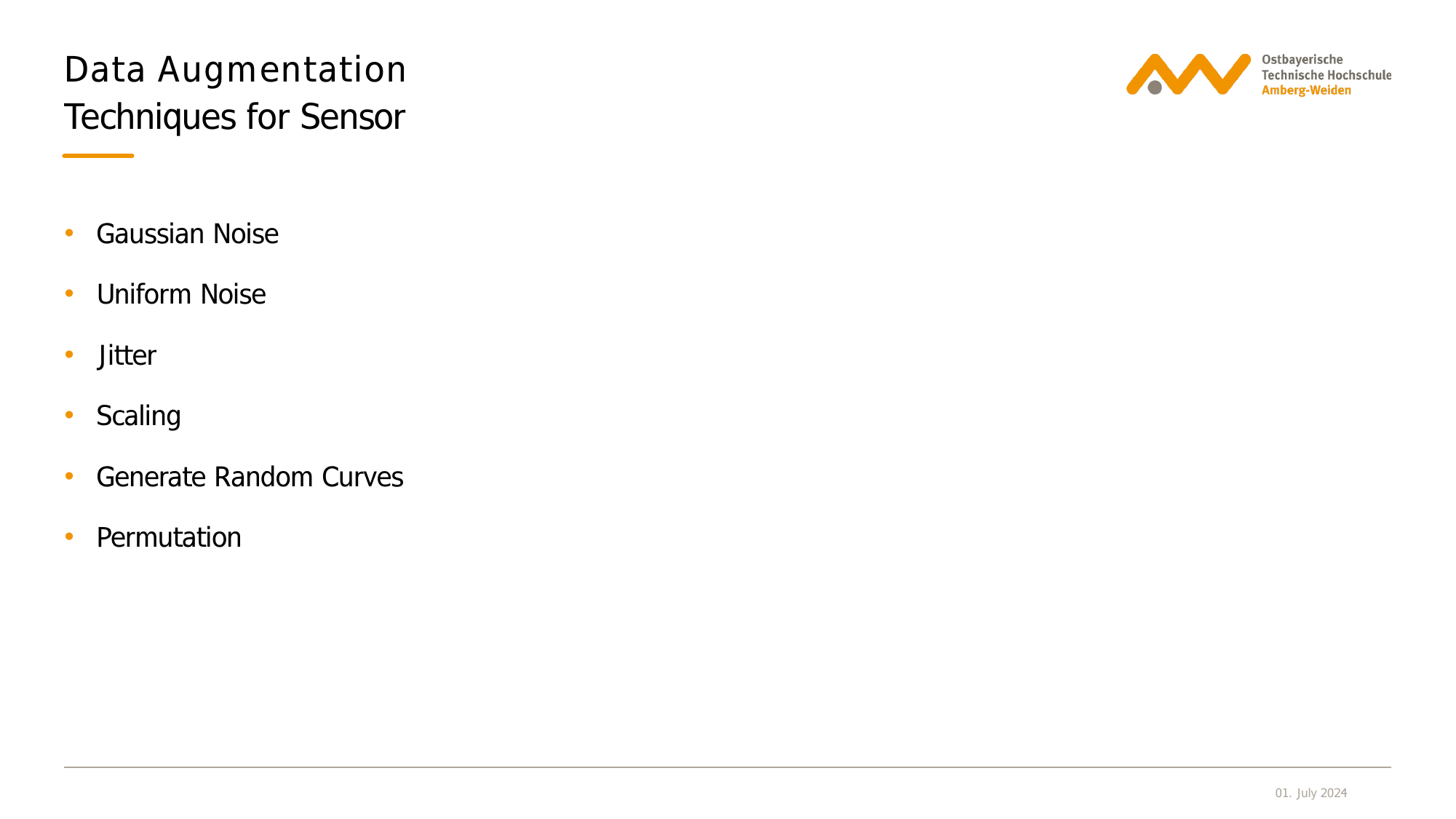

# Data Augmentation
Techniques for Sensor
Gaussian Noise
Uniform Noise
Jitter
Scaling
Generate Random Curves
Permutation
01. July 2024
11